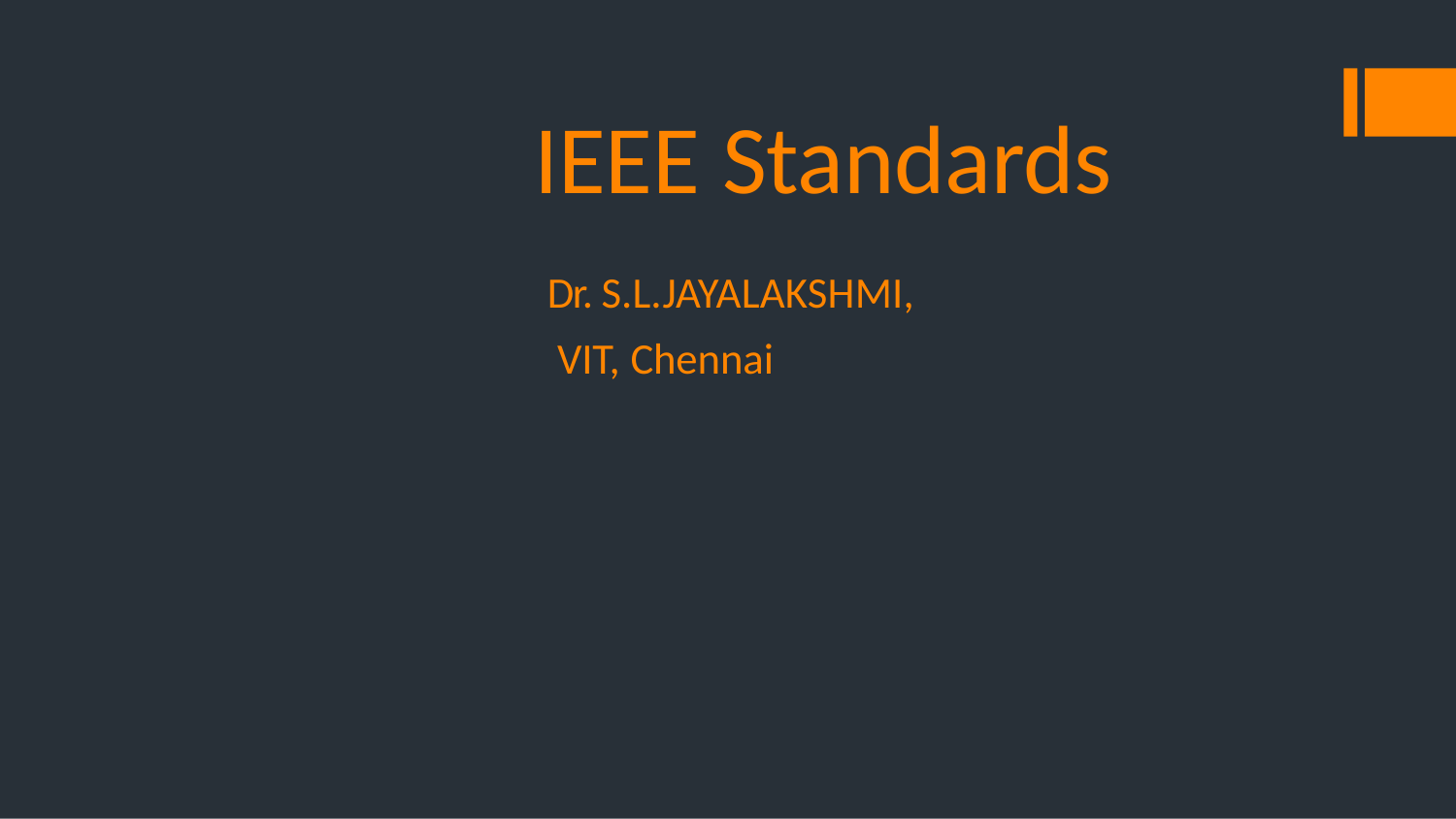

# IEEE Standards
Dr. S.L.JAYALAKSHMI,
 VIT, Chennai